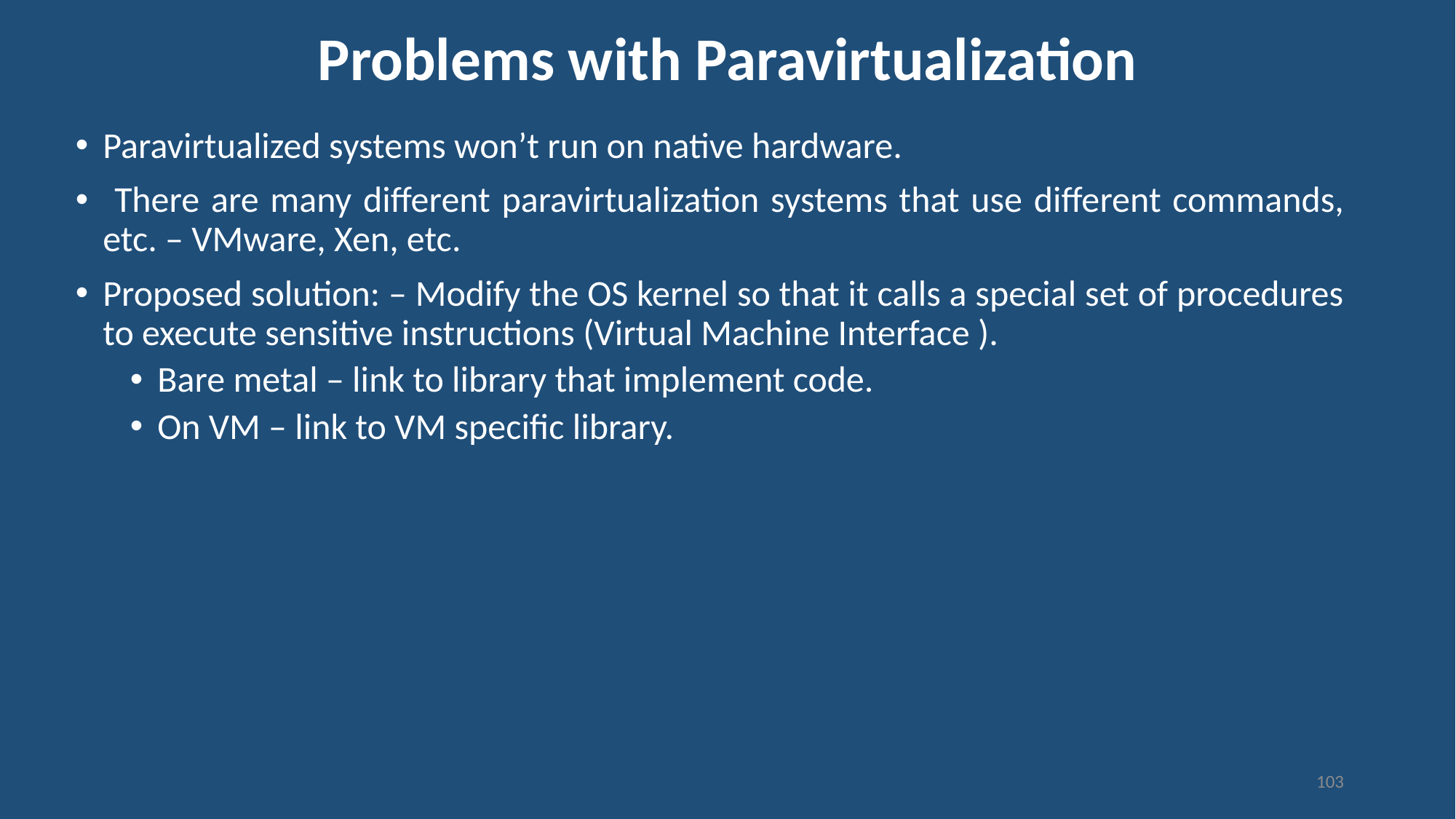

# Problems with Paravirtualization
Paravirtualized systems won’t run on native hardware.
 There are many different paravirtualization systems that use different commands, etc. – VMware, Xen, etc.
Proposed solution: – Modify the OS kernel so that it calls a special set of procedures to execute sensitive instructions (Virtual Machine Interface ).
Bare metal – link to library that implement code.
On VM – link to VM specific library.
103